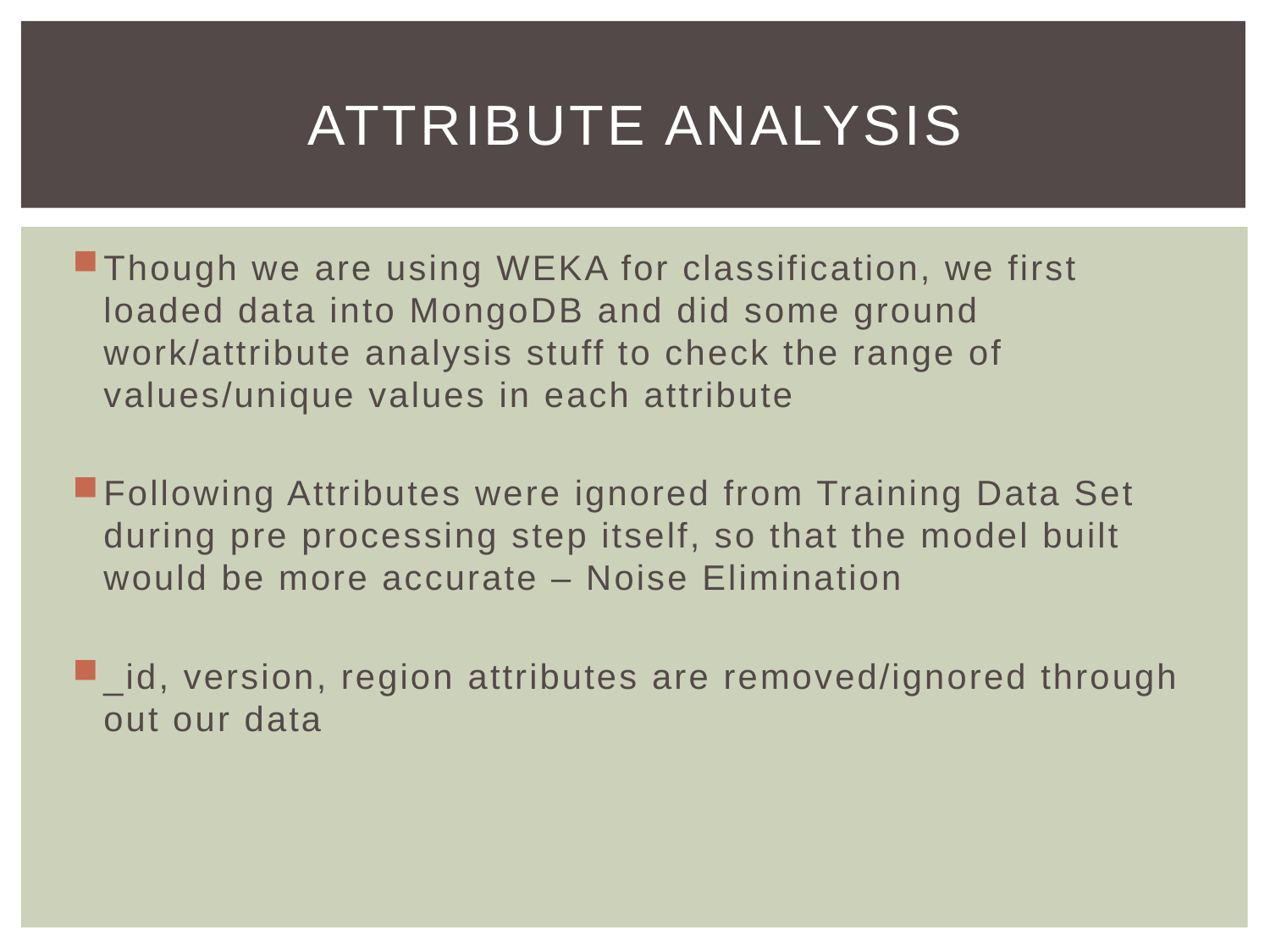

# Attribute analysis
Though we are using WEKA for classification, we first loaded data into MongoDB and did some ground work/attribute analysis stuff to check the range of values/unique values in each attribute

Following Attributes were ignored from Training Data Set during pre processing step itself, so that the model built would be more accurate – Noise Elimination

_id, version, region attributes are removed/ignored through out our data